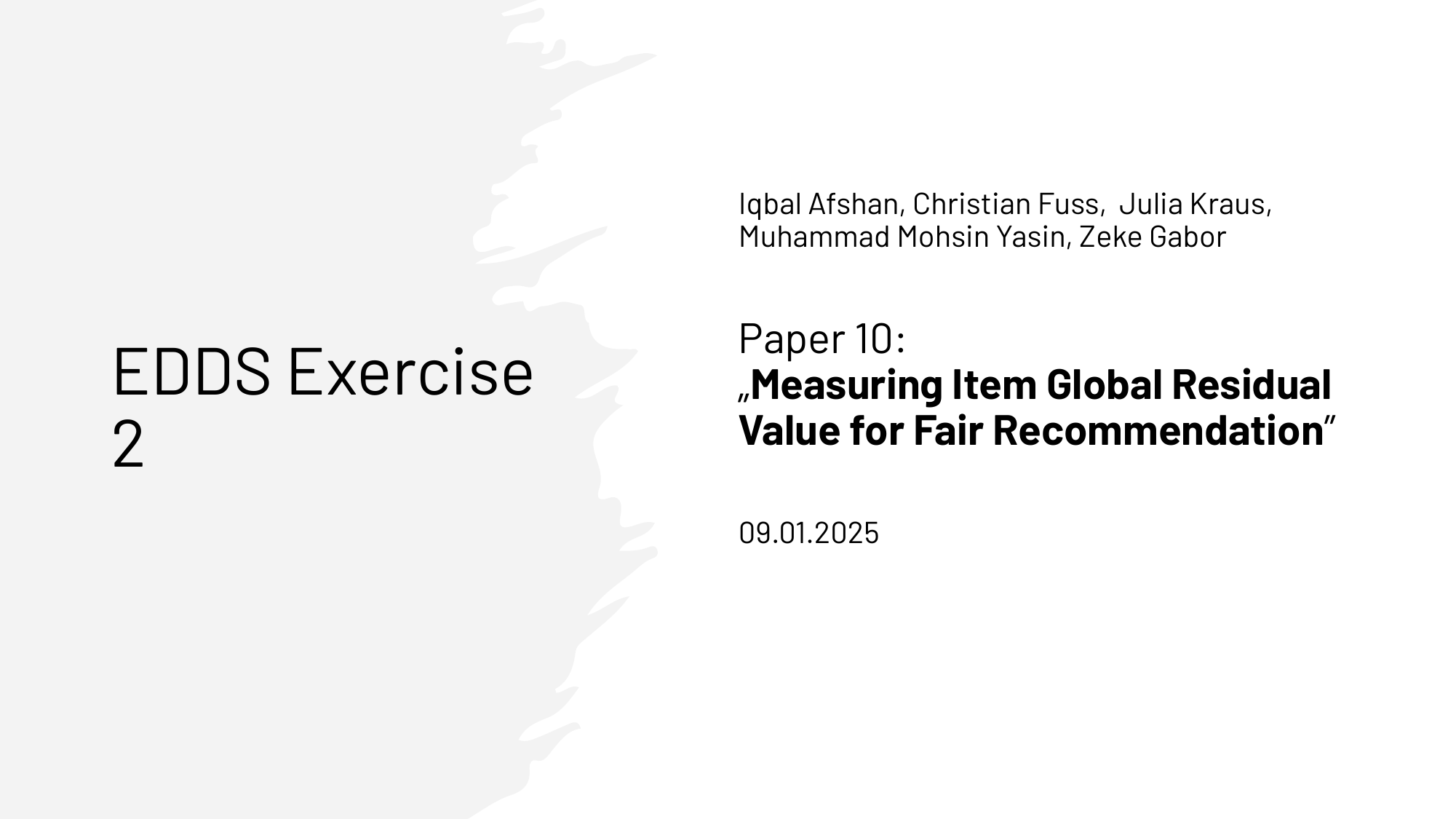

# EDDS Exercise 2
Iqbal Afshan, Christian Fuss,  Julia Kraus, Muhammad Mohsin Yasin, Zeke Gabor

Paper 10:
„Measuring Item Global Residual Value for Fair Recommendation”

09.01.2025